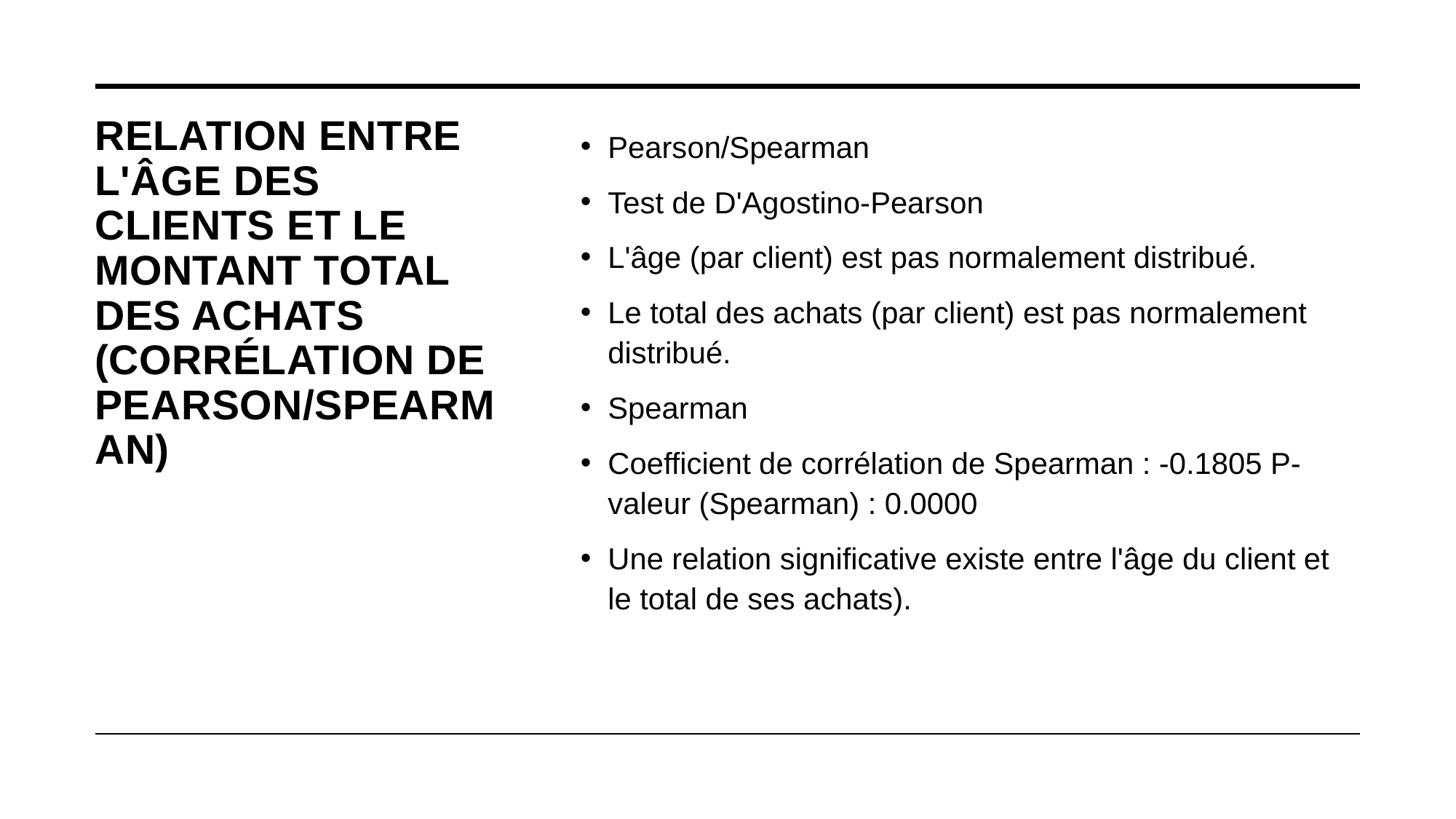

# Relation entre l'âge des clients et le montant total des achats (Corrélation de Pearson/spearman)
Pearson/Spearman
Test de D'Agostino-Pearson
L'âge (par client) est pas normalement distribué.
Le total des achats (par client) est pas normalement distribué.
Spearman
Coefficient de corrélation de Spearman : -0.1805 P-valeur (Spearman) : 0.0000
Une relation significative existe entre l'âge du client et le total de ses achats).
25